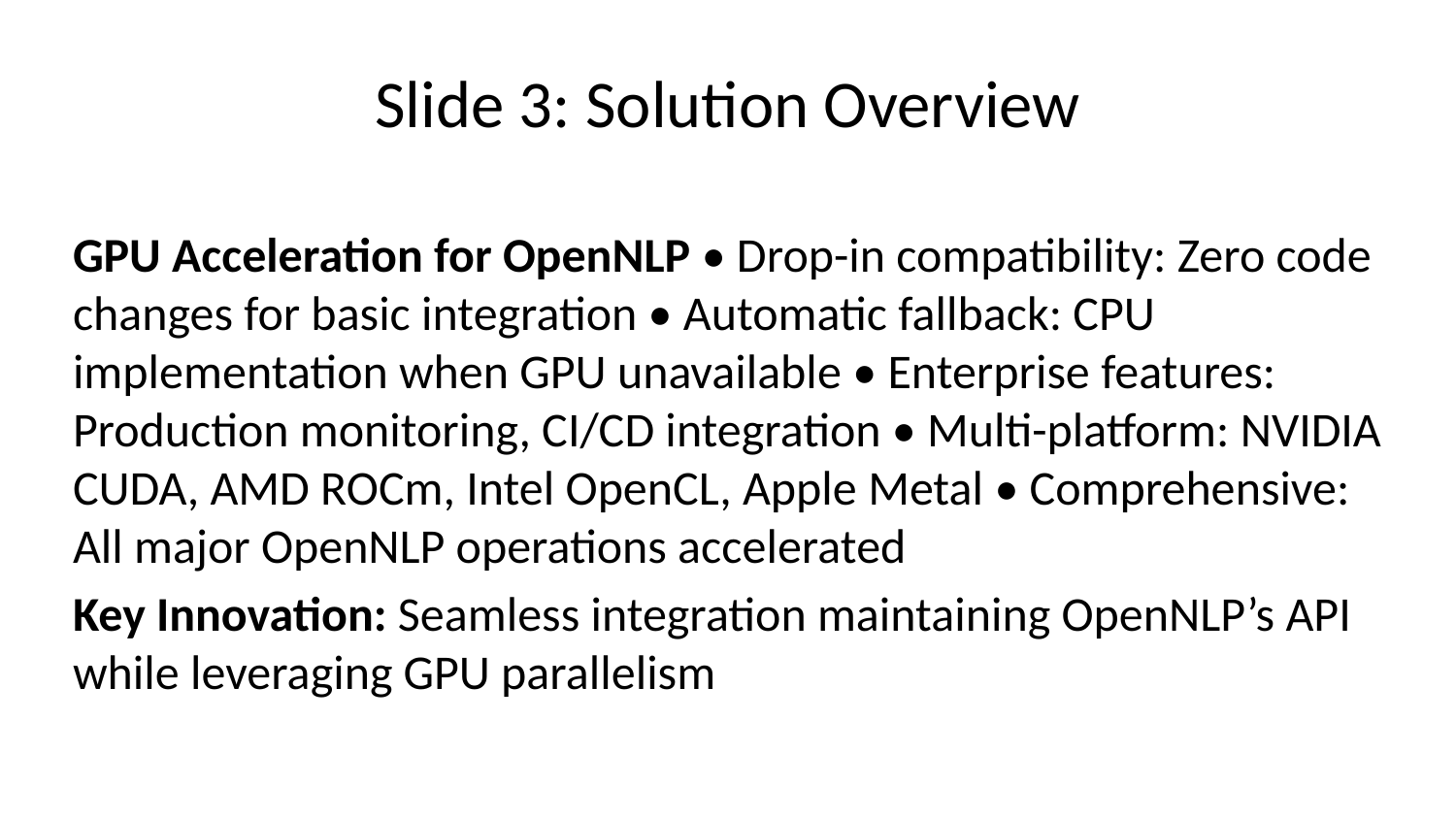

# Slide 3: Solution Overview
GPU Acceleration for OpenNLP • Drop-in compatibility: Zero code changes for basic integration • Automatic fallback: CPU implementation when GPU unavailable • Enterprise features: Production monitoring, CI/CD integration • Multi-platform: NVIDIA CUDA, AMD ROCm, Intel OpenCL, Apple Metal • Comprehensive: All major OpenNLP operations accelerated
Key Innovation: Seamless integration maintaining OpenNLP’s API while leveraging GPU parallelism